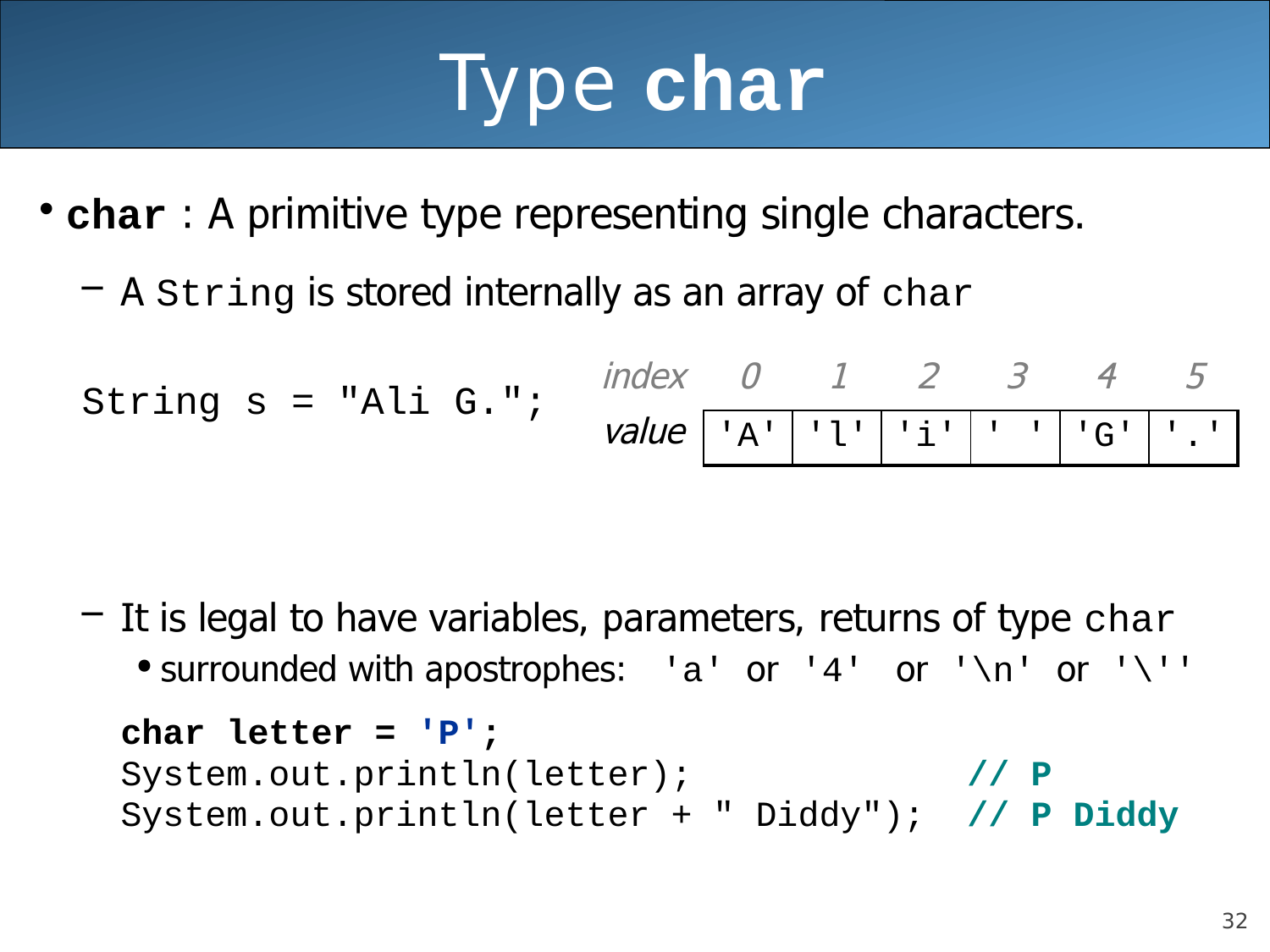

# Type char
char : A primitive type representing single characters.

A String is stored internally as an array of char

String s = "Ali G.";

It is legal to have variables, parameters, returns of type char
surrounded with apostrophes:   'a'  or  '4'  or  '\n'  or  '\''

	char letter = 'P';
	System.out.println(letter);             // P
	System.out.println(letter + " Diddy");  // P Diddy
| index | 0 | 1 | 2 | 3 | 4 | 5 |
| --- | --- | --- | --- | --- | --- | --- |
| value | 'A' | 'l' | 'i' | ' ' | 'G' | '.' |